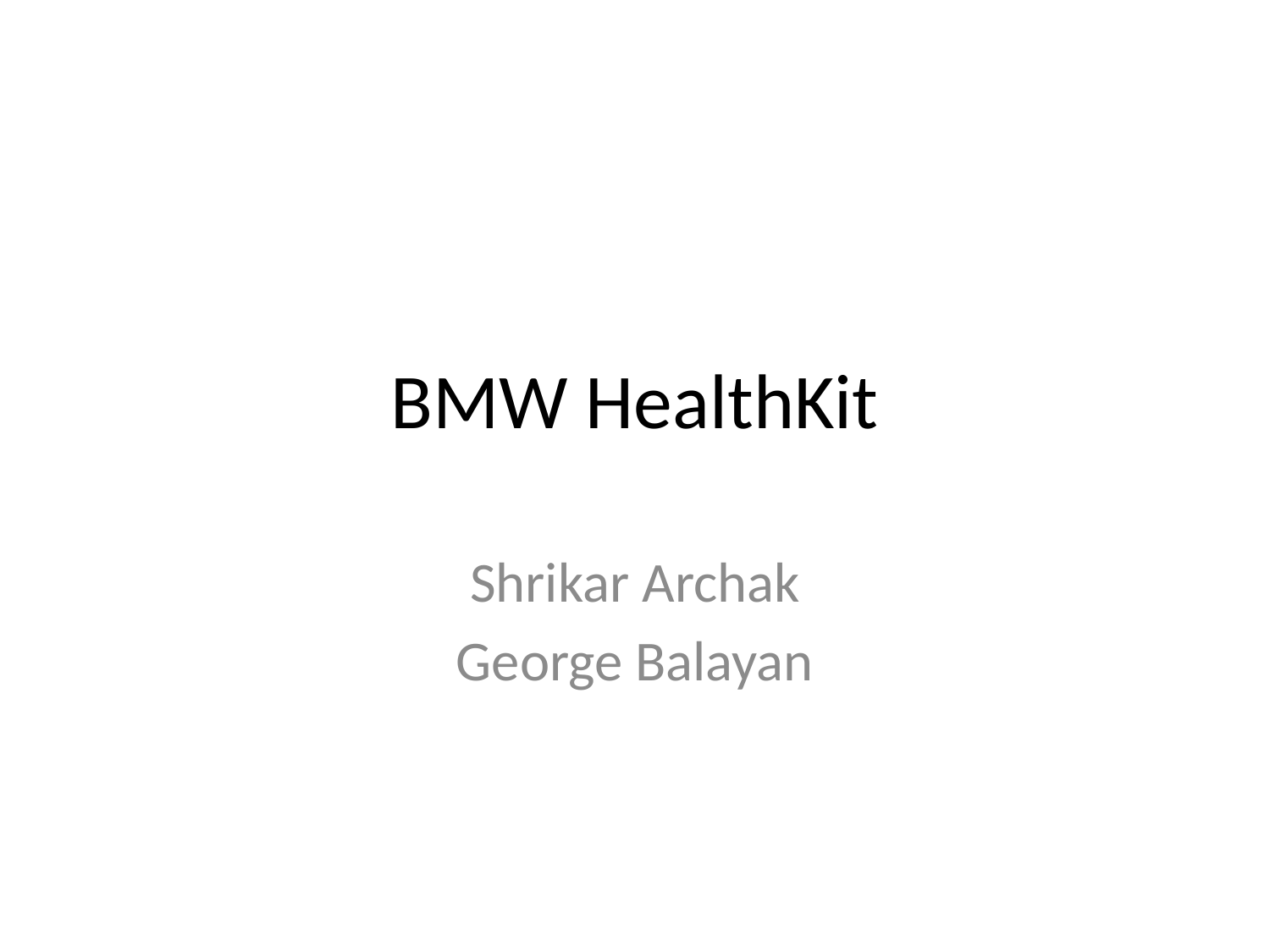

# BMW HealthKit
Shrikar Archak
George Balayan